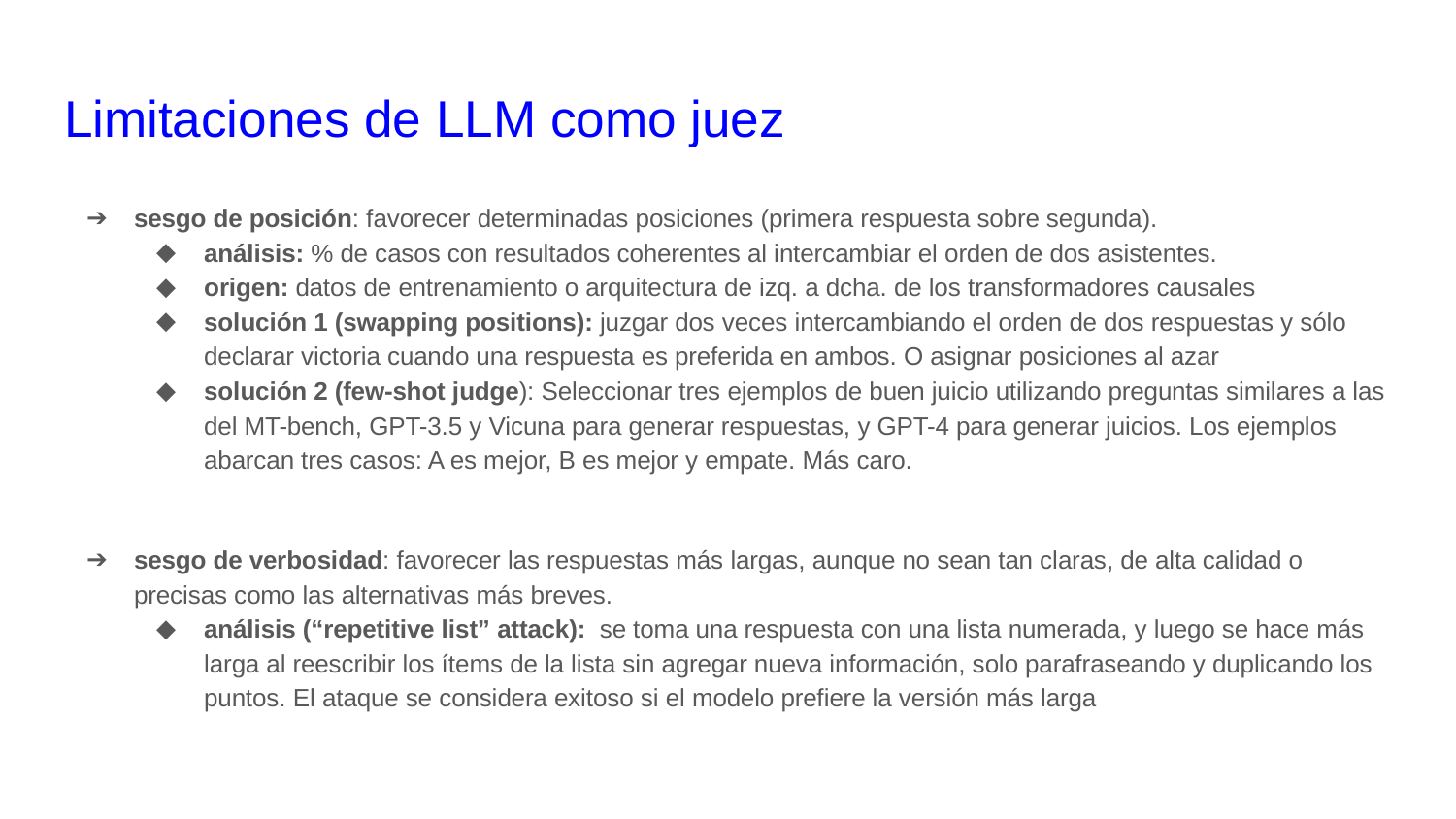

# Limitaciones de LLM como juez
sesgo de posición: favorecer determinadas posiciones (primera respuesta sobre segunda).
análisis: % de casos con resultados coherentes al intercambiar el orden de dos asistentes.
origen: datos de entrenamiento o arquitectura de izq. a dcha. de los transformadores causales
solución 1 (swapping positions): juzgar dos veces intercambiando el orden de dos respuestas y sólo declarar victoria cuando una respuesta es preferida en ambos. O asignar posiciones al azar
solución 2 (few-shot judge): Seleccionar tres ejemplos de buen juicio utilizando preguntas similares a las del MT-bench, GPT-3.5 y Vicuna para generar respuestas, y GPT-4 para generar juicios. Los ejemplos abarcan tres casos: A es mejor, B es mejor y empate. Más caro.

sesgo de verbosidad: favorecer las respuestas más largas, aunque no sean tan claras, de alta calidad o precisas como las alternativas más breves.
análisis (“repetitive list” attack):  se toma una respuesta con una lista numerada, y luego se hace más larga al reescribir los ítems de la lista sin agregar nueva información, solo parafraseando y duplicando los puntos. El ataque se considera exitoso si el modelo prefiere la versión más larga